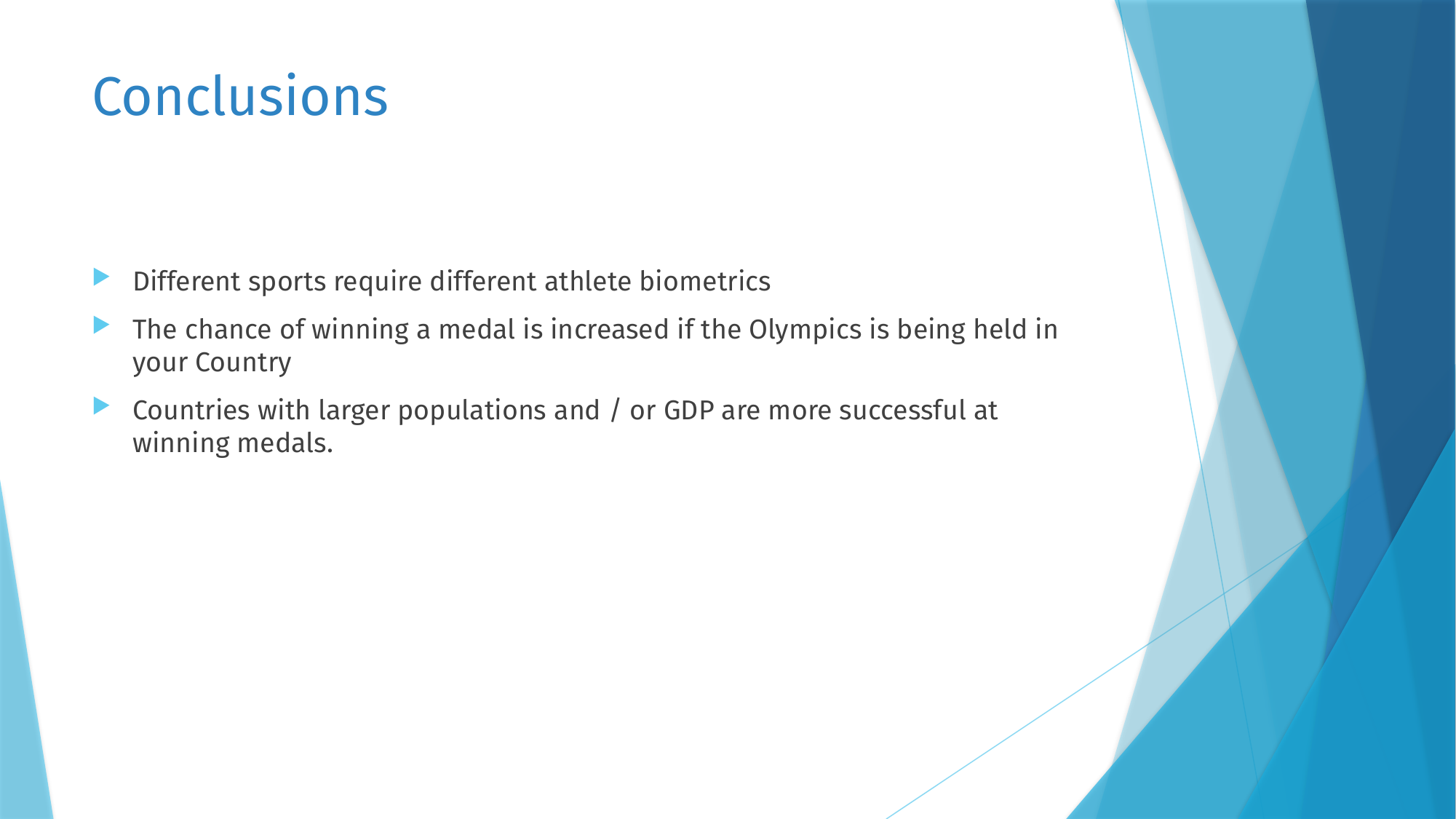

# Conclusions
Different sports require different athlete biometrics
The chance of winning a medal is increased if the Olympics is being held in your Country
Countries with larger populations and / or GDP are more successful at winning medals.